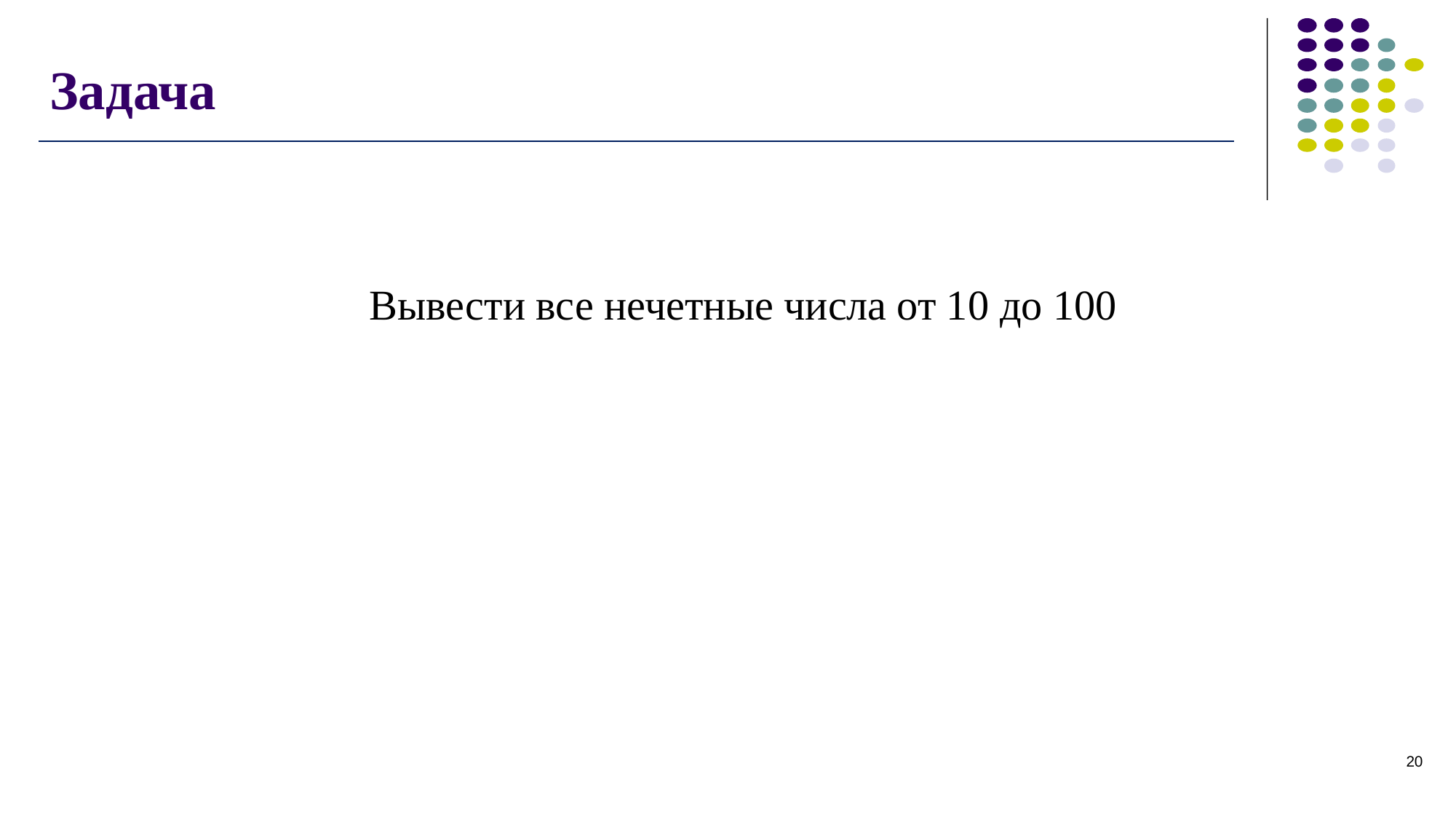

# Задача
Вывести все нечетные числа от 10 до 100
20